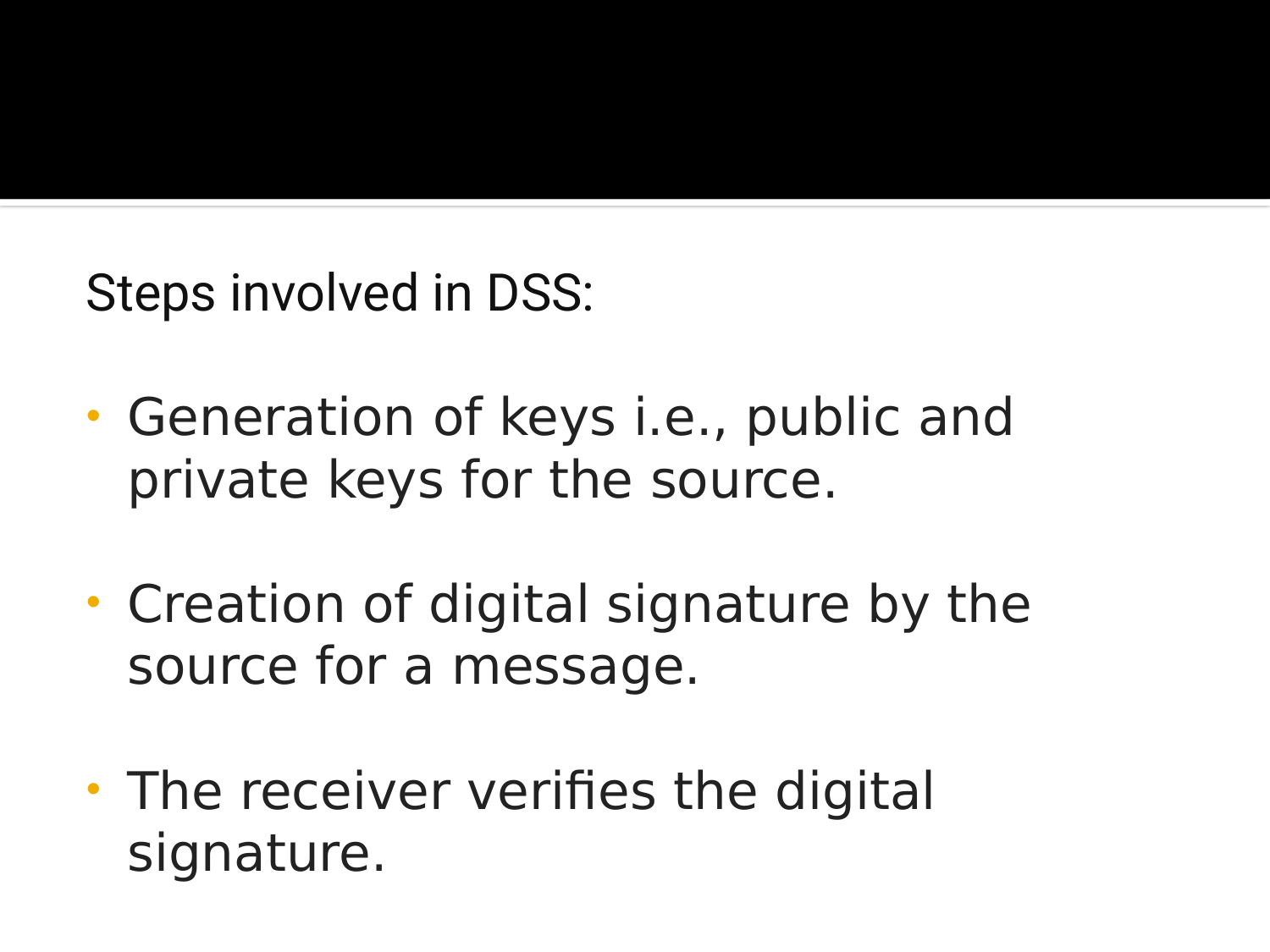

#
Steps involved in DSS:
Generation of keys i.e., public and private keys for the source.
Creation of digital signature by the source for a message.
The receiver verifies the digital signature.